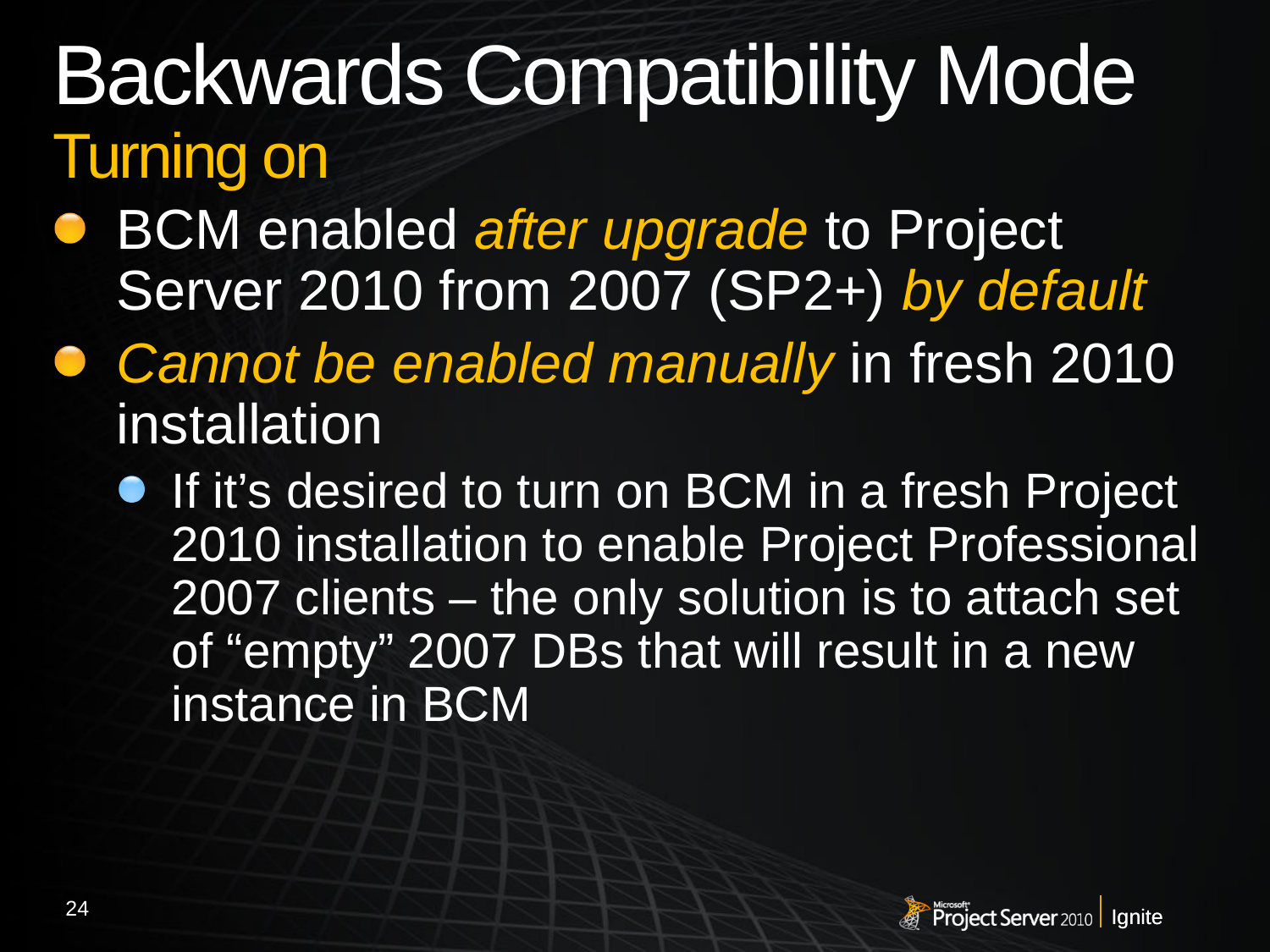

# Backwards Compatibility Mode Turning on
BCM enabled after upgrade to Project Server 2010 from 2007 (SP2+) by default
Cannot be enabled manually in fresh 2010 installation
If it’s desired to turn on BCM in a fresh Project 2010 installation to enable Project Professional 2007 clients – the only solution is to attach set of “empty” 2007 DBs that will result in a new instance in BCM
24